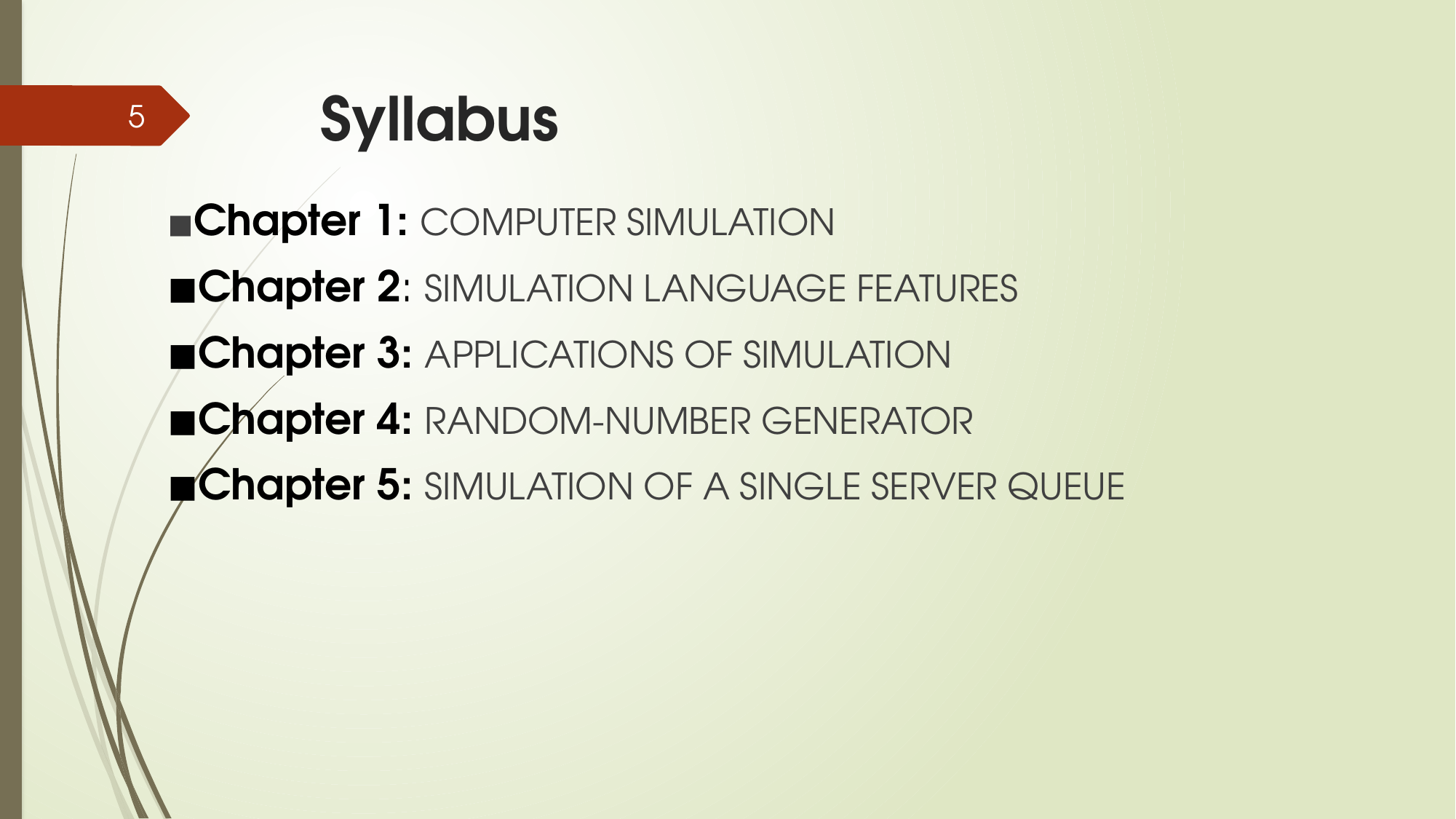

# Syllabus
5
■Chapter 1: COMPUTER SIMULATION
■Chapter 2: SIMULATION LANGUAGE FEATURES
■Chapter 3: APPLICATIONS OF SIMULATION
■Chapter 4: RANDOM-NUMBER GENERATOR
■Chapter 5: SIMULATION OF A SINGLE SERVER QUEUE